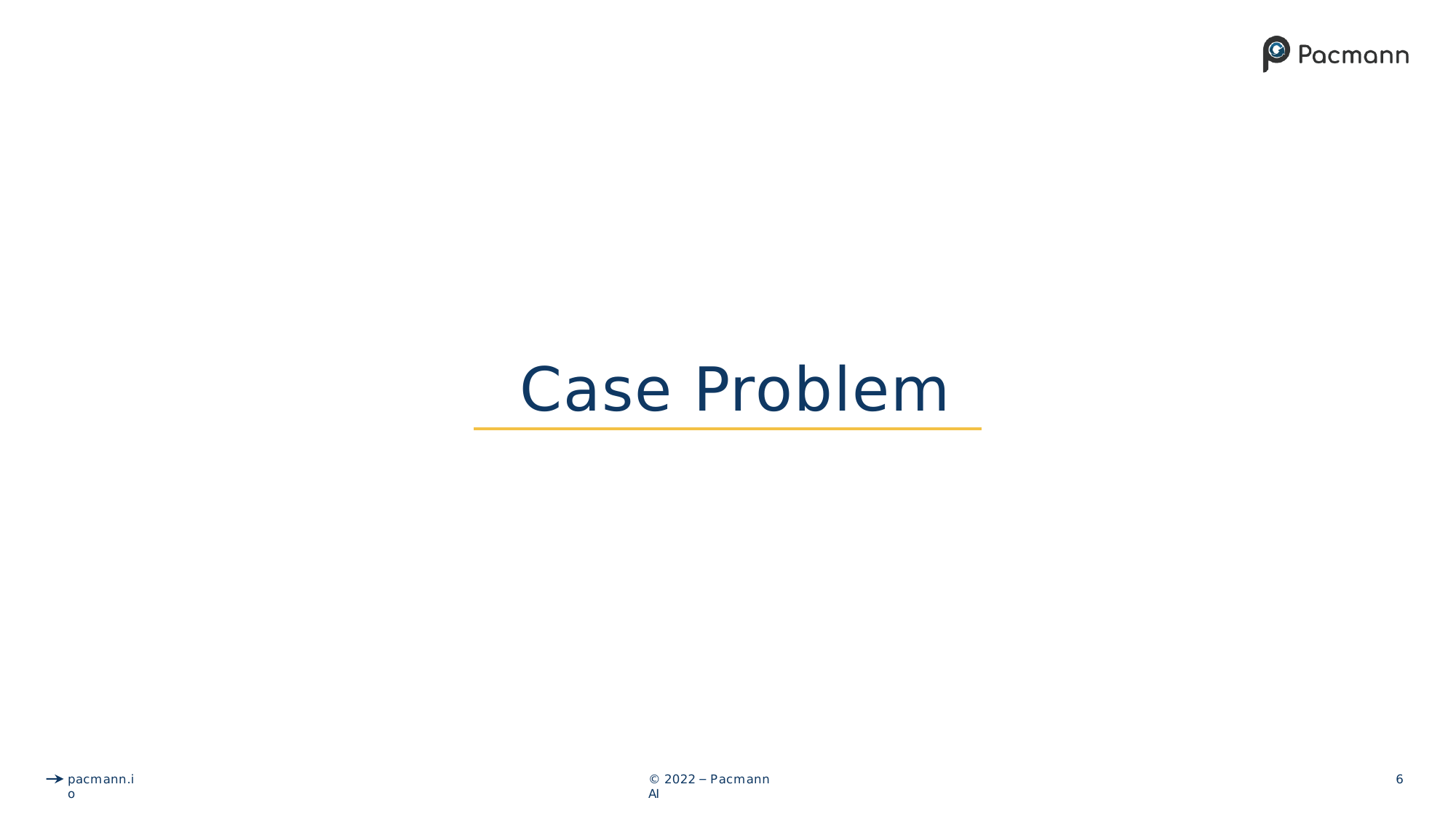

# Case Problem

pacmann.io
© 2022 – Pacmann AI
6